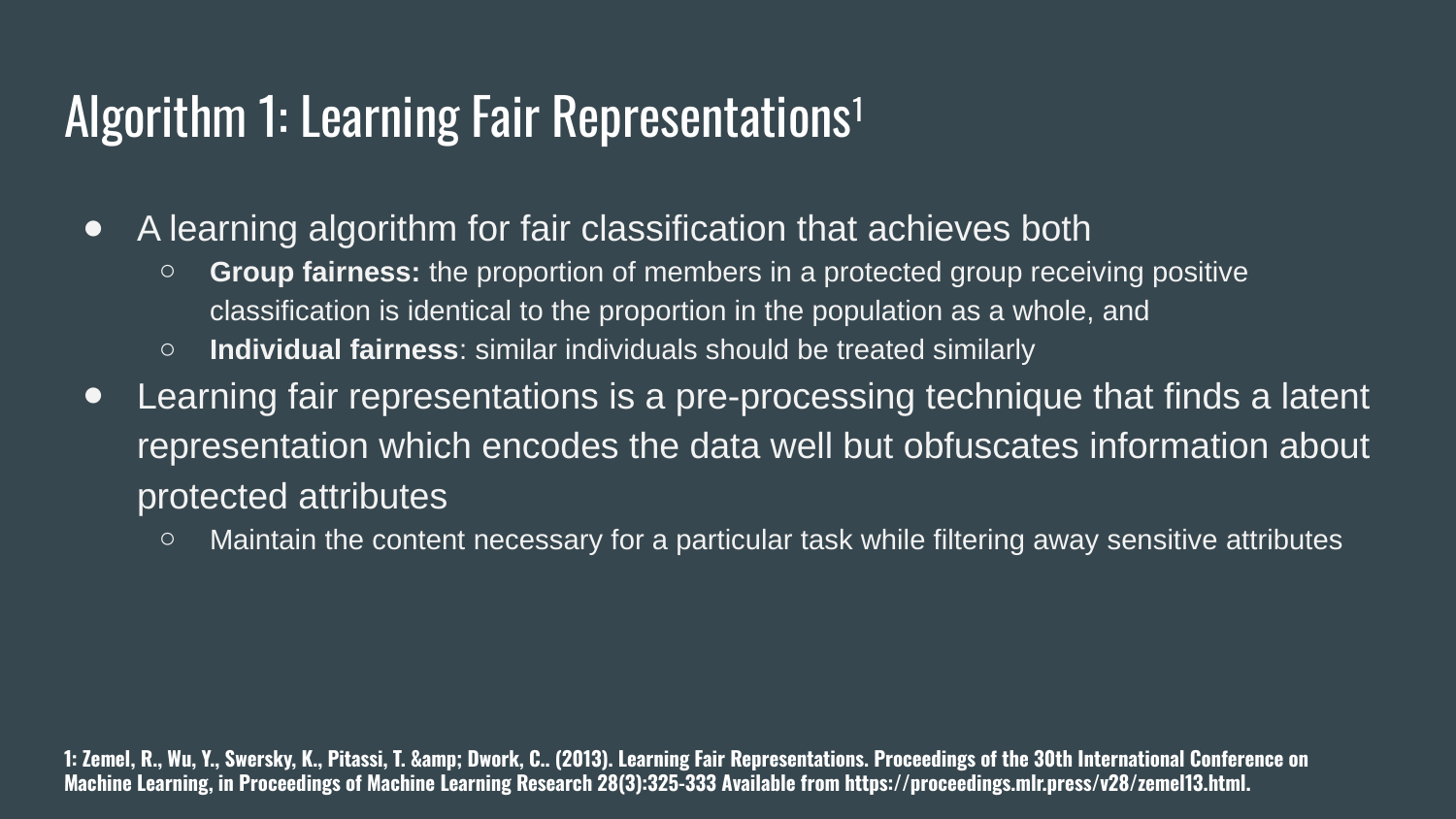

# Algorithm 1: Learning Fair Representations1
A learning algorithm for fair classification that achieves both
Group fairness: the proportion of members in a protected group receiving positive classification is identical to the proportion in the population as a whole, and
Individual fairness: similar individuals should be treated similarly
Learning fair representations is a pre-processing technique that finds a latent representation which encodes the data well but obfuscates information about protected attributes
Maintain the content necessary for a particular task while filtering away sensitive attributes
1: Zemel, R., Wu, Y., Swersky, K., Pitassi, T. &amp; Dwork, C.. (2013). Learning Fair Representations. Proceedings of the 30th International Conference on Machine Learning, in Proceedings of Machine Learning Research 28(3):325-333 Available from https://proceedings.mlr.press/v28/zemel13.html.